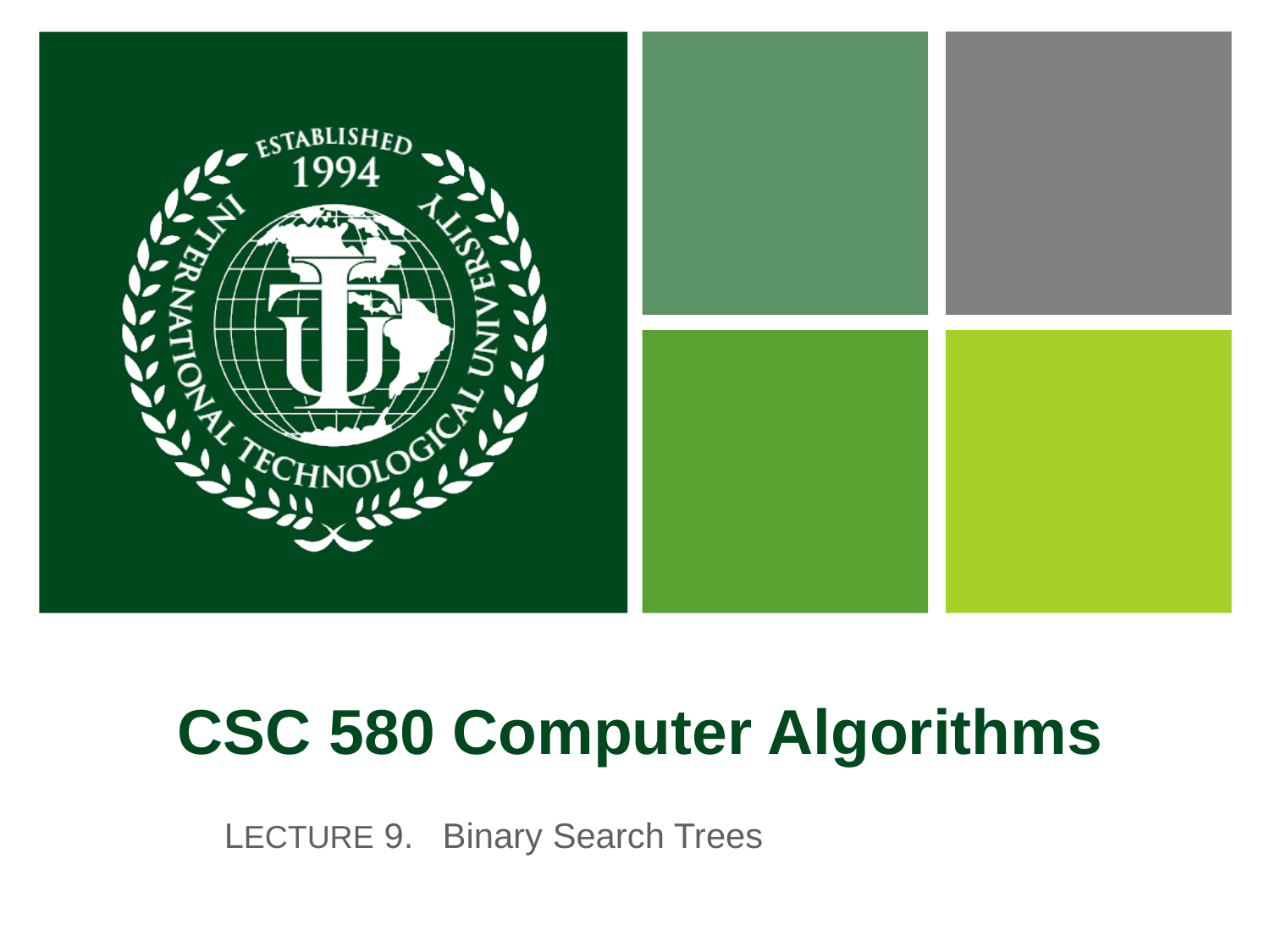

# CSC 580 Computer Algorithms
LECTURE 9.   Binary Search Trees